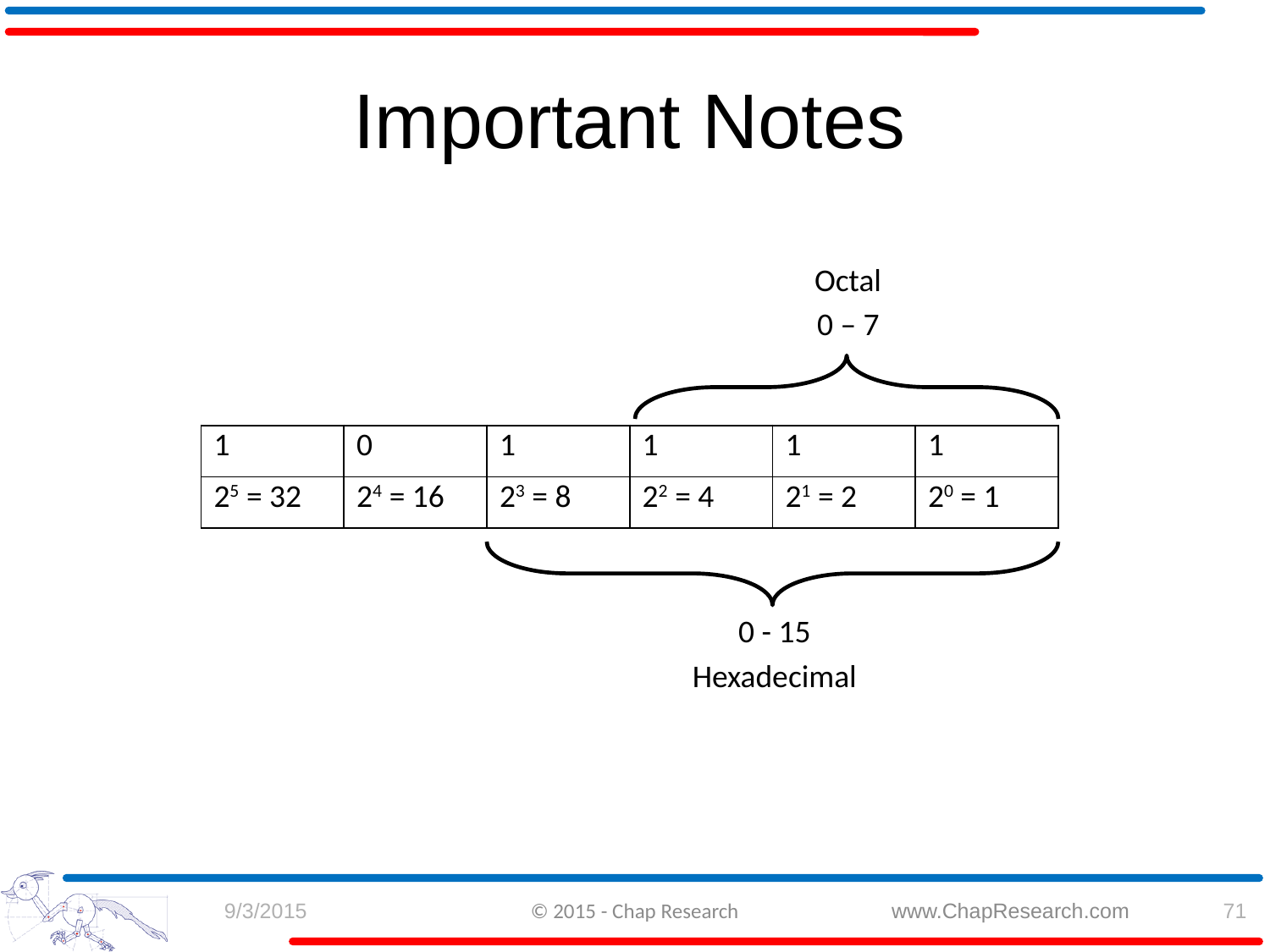

# Important Notes

Octal

0 – 7
| 1 | 0 | 1 | 1 | 1 | 1 |
| --- | --- | --- | --- | --- | --- |
| 25 = 32 | 24 = 16 | 23 = 8 | 22 = 4 | 21 = 2 | 20 = 1 |
0 - 15
Hexadecimal
9/3/2015
© 2015 - Chap Research
71